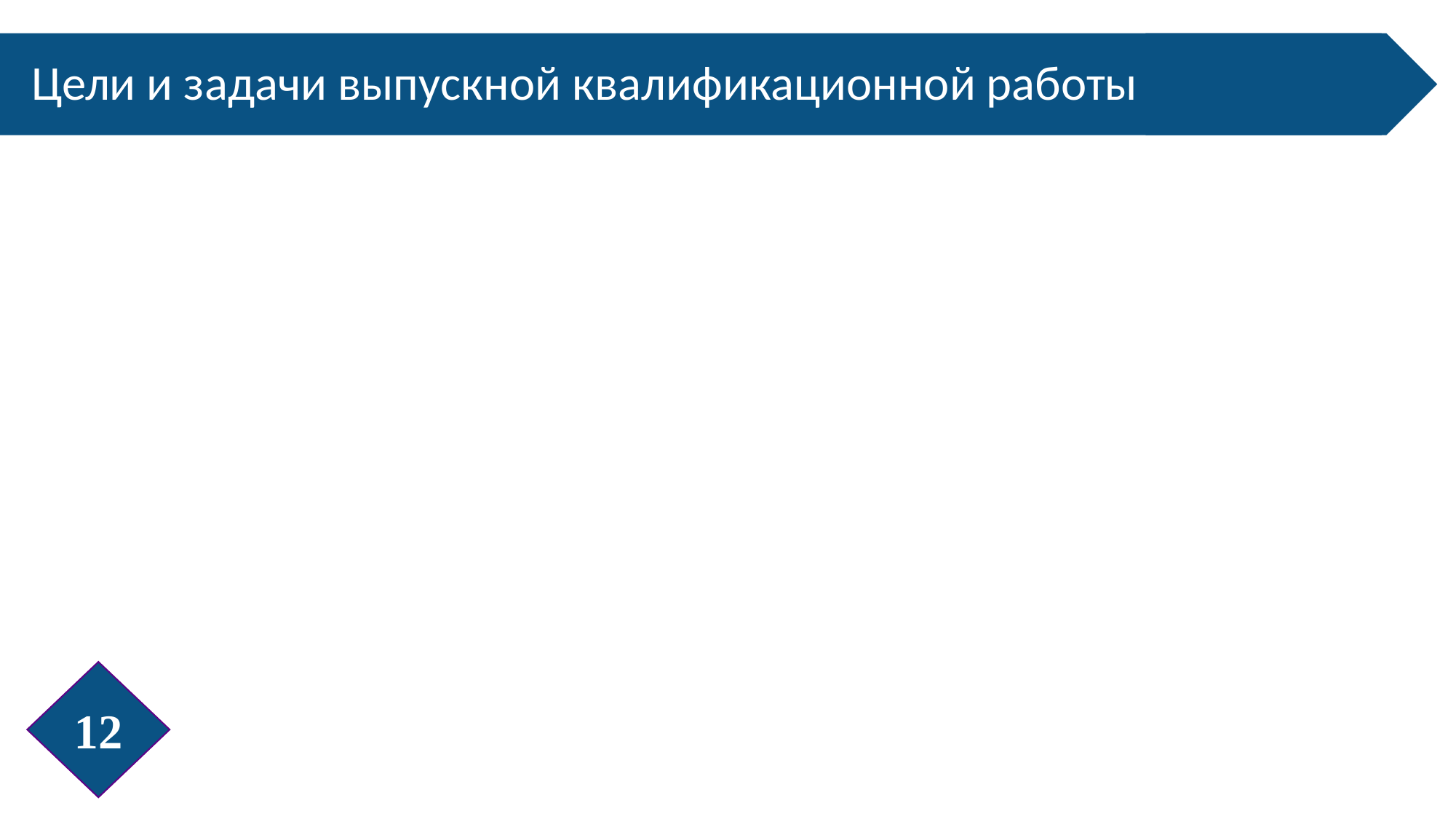

Цели и задачи выпускной квалификационной работы

12